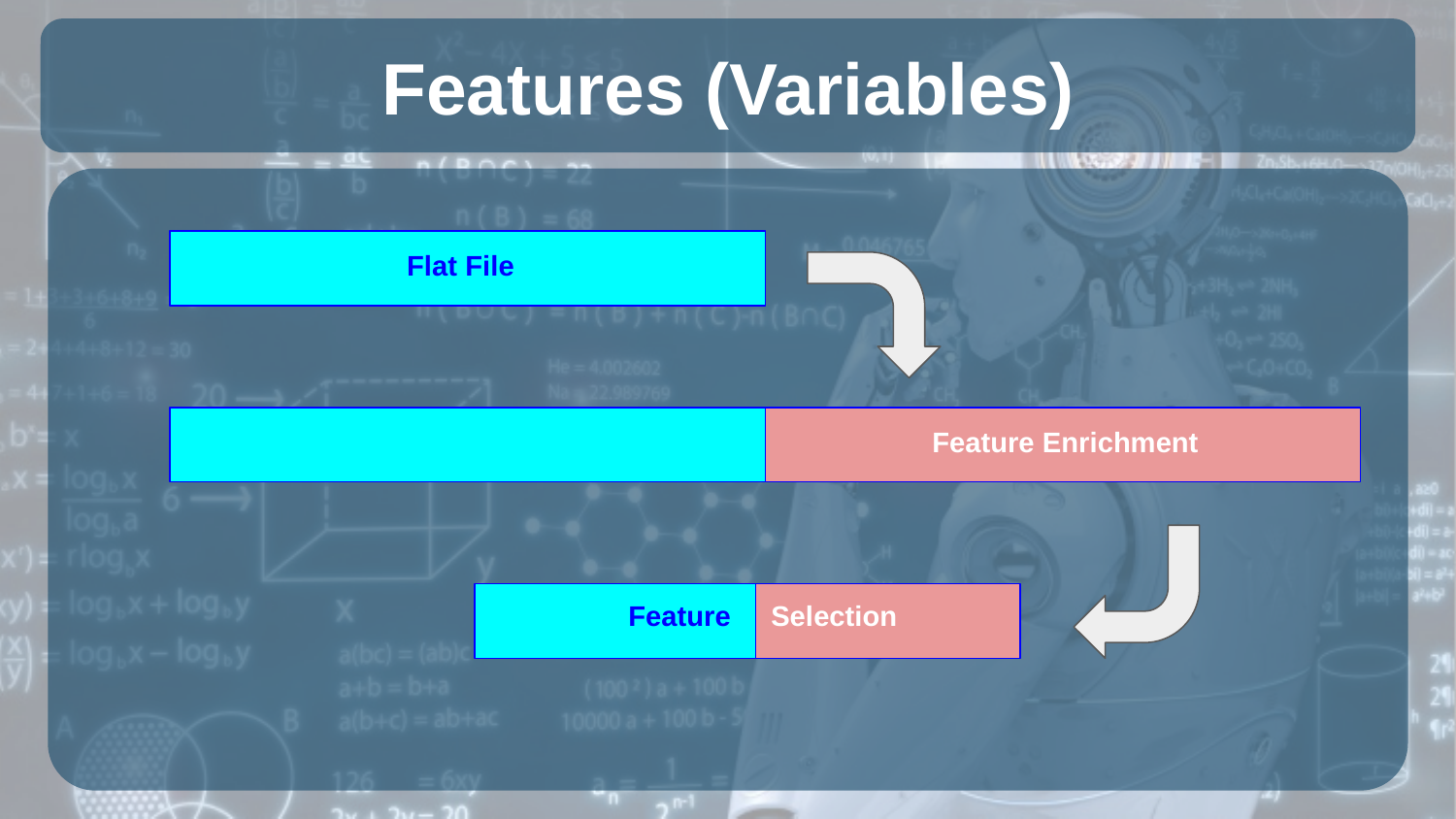

# Features (Variables)

Flat File

Feature Enrichment

Feature     Selection